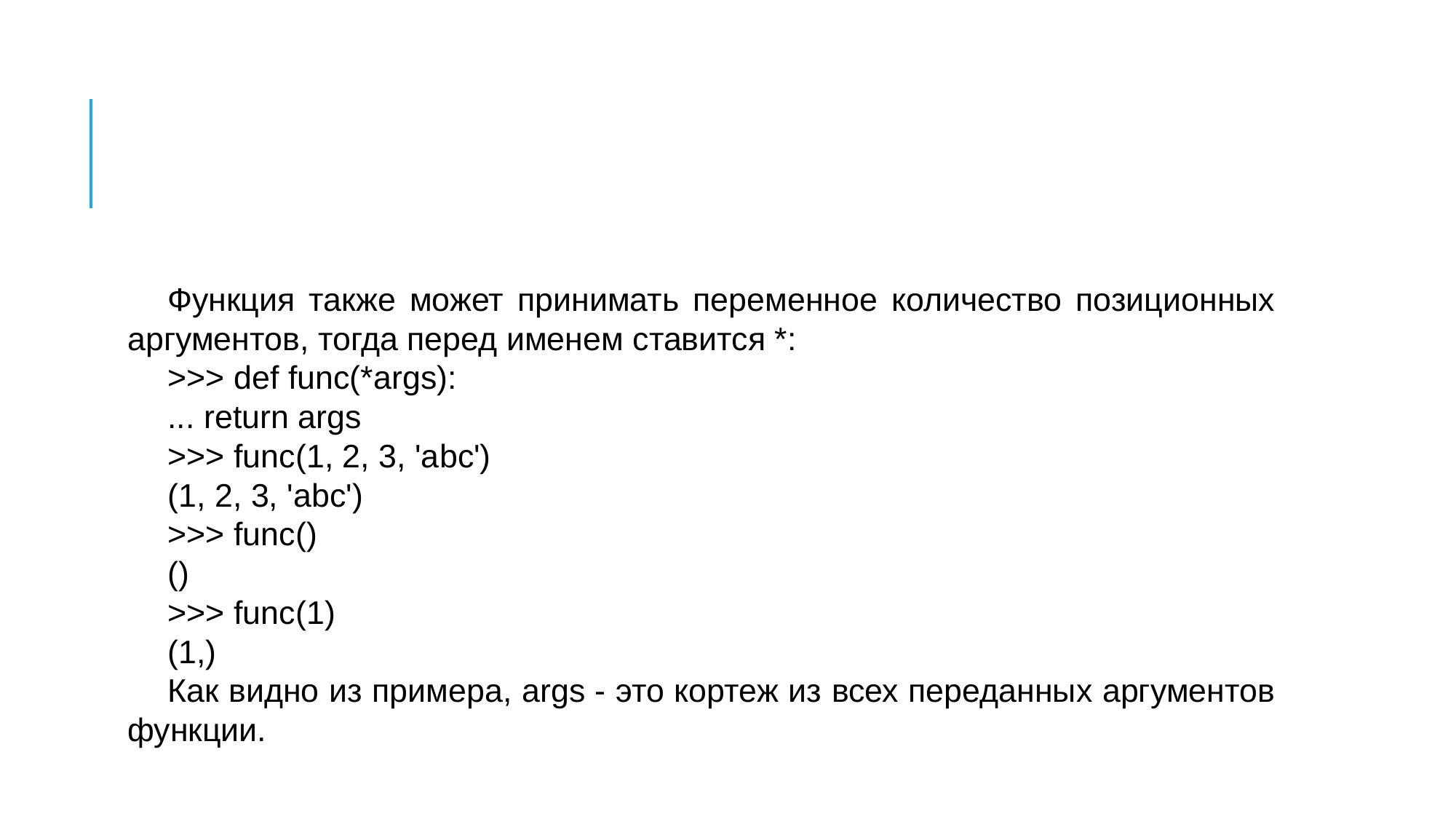

#
Функция также может принимать переменное количество позиционных аргументов, тогда перед именем ставится *:
>>> def func(*args):
... return args
>>> func(1, 2, 3, 'abc')
(1, 2, 3, 'abc')
>>> func()
()
>>> func(1)
(1,)
Как видно из примера, args - это кортеж из всех переданных аргументов функции.